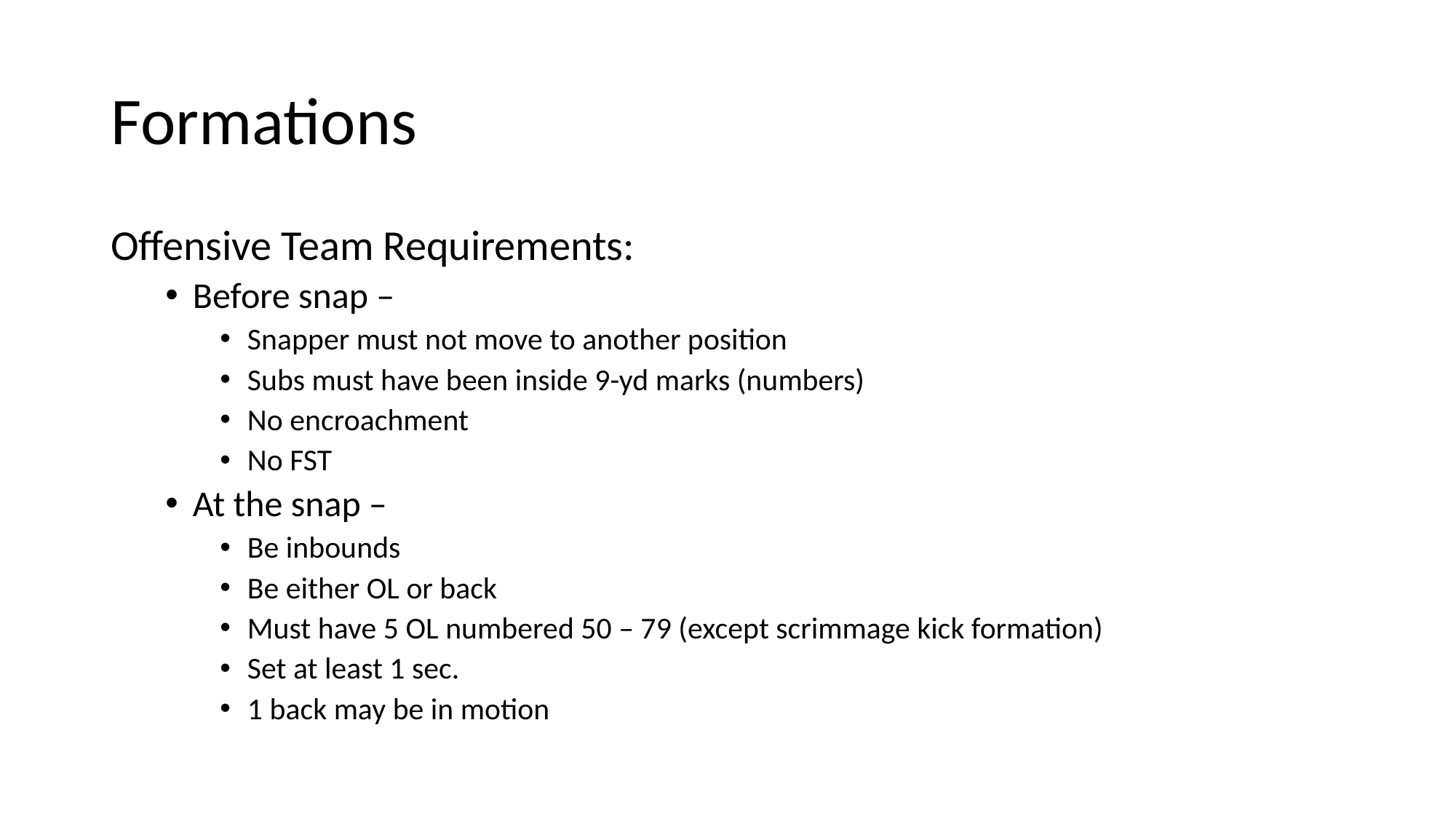

# Formations
Offensive Team Requirements:
Before snap –
Snapper must not move to another position
Subs must have been inside 9-yd marks (numbers)
No encroachment
No FST
At the snap –
Be inbounds
Be either OL or back
Must have 5 OL numbered 50 – 79 (except scrimmage kick formation)
Set at least 1 sec.
1 back may be in motion